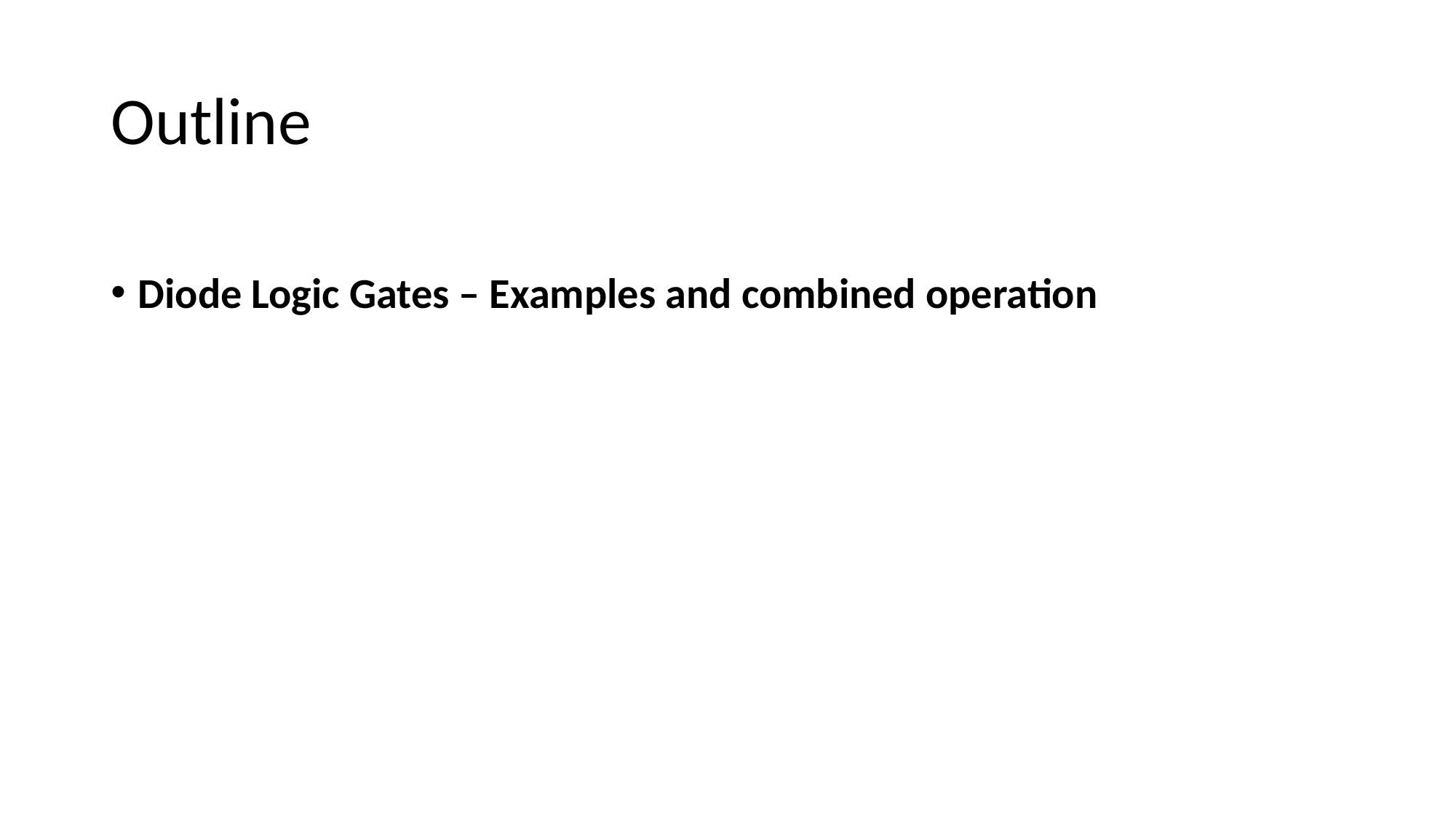

# Outline
Diode Logic Gates – Examples and combined operation